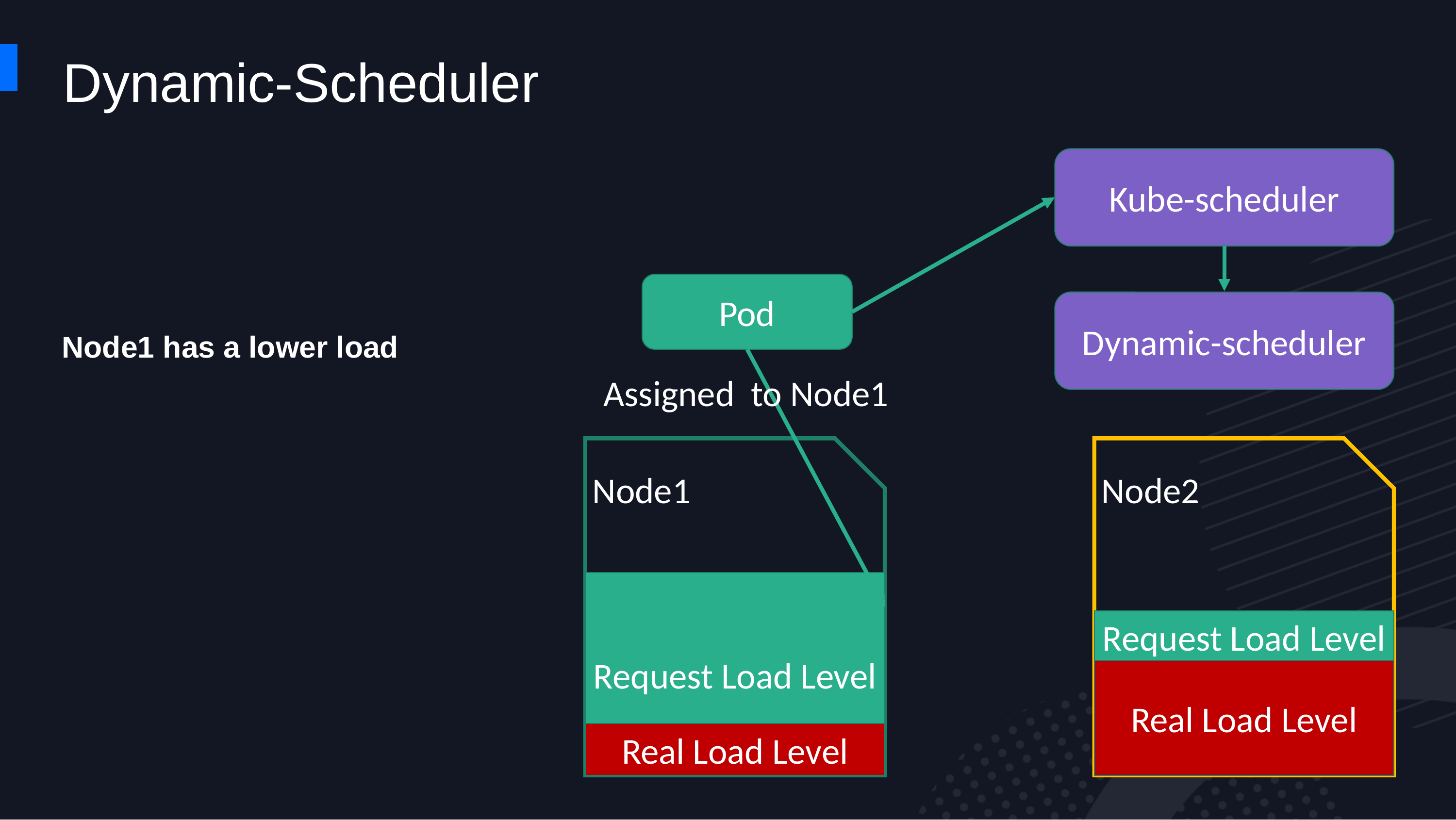

Dynamic-Scheduler
Kube-scheduler
Pod
Dynamic-scheduler
Node1 has a lower load
Assigned  to Node1
Node1
Node2
Request Load Level
Request Load Level
Real Load Level
Real Load Level